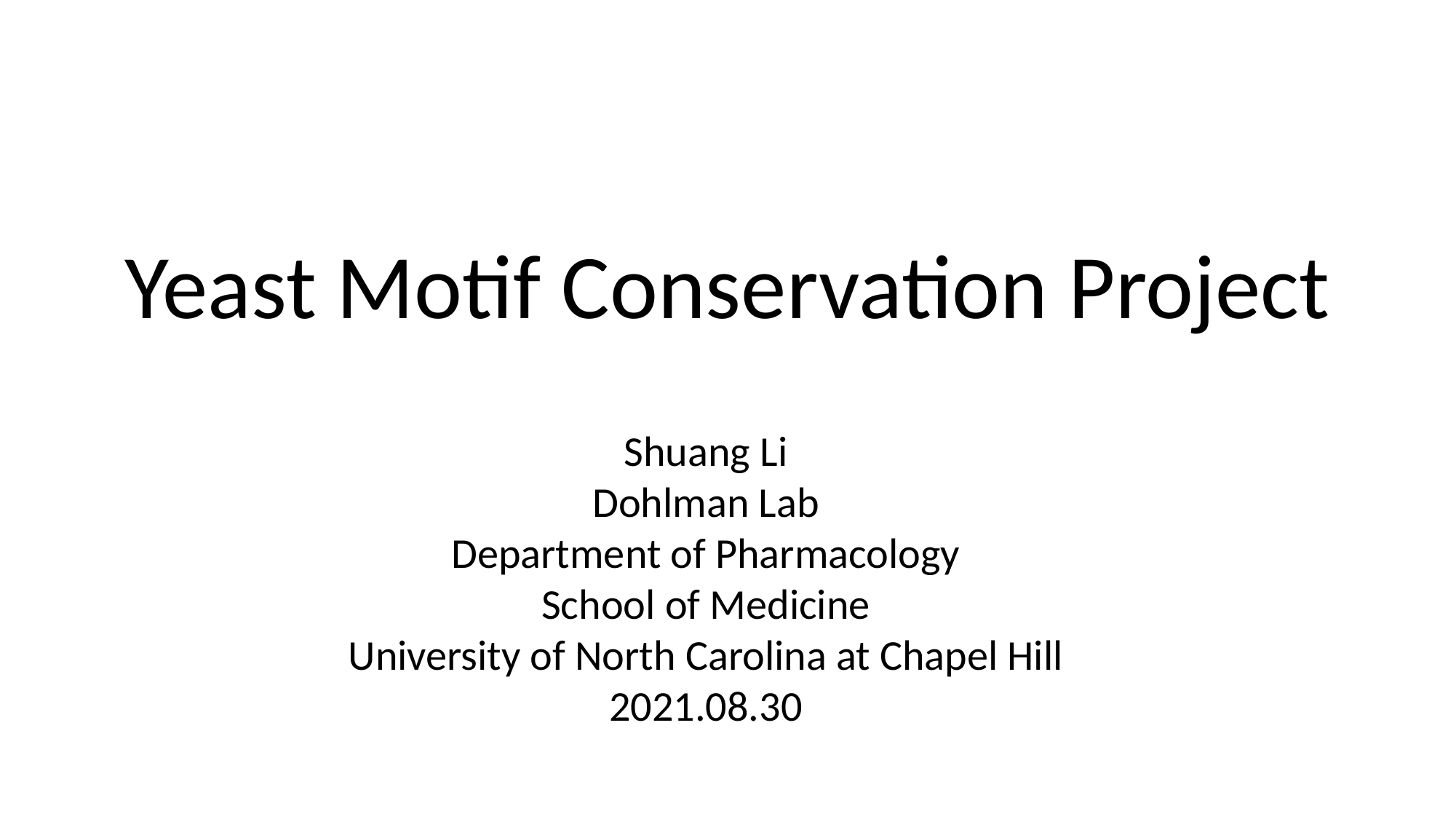

Yeast Motif Conservation Project
Shuang Li
Dohlman Lab
Department of Pharmacology
School of Medicine
University of North Carolina at Chapel Hill
2021.08.30